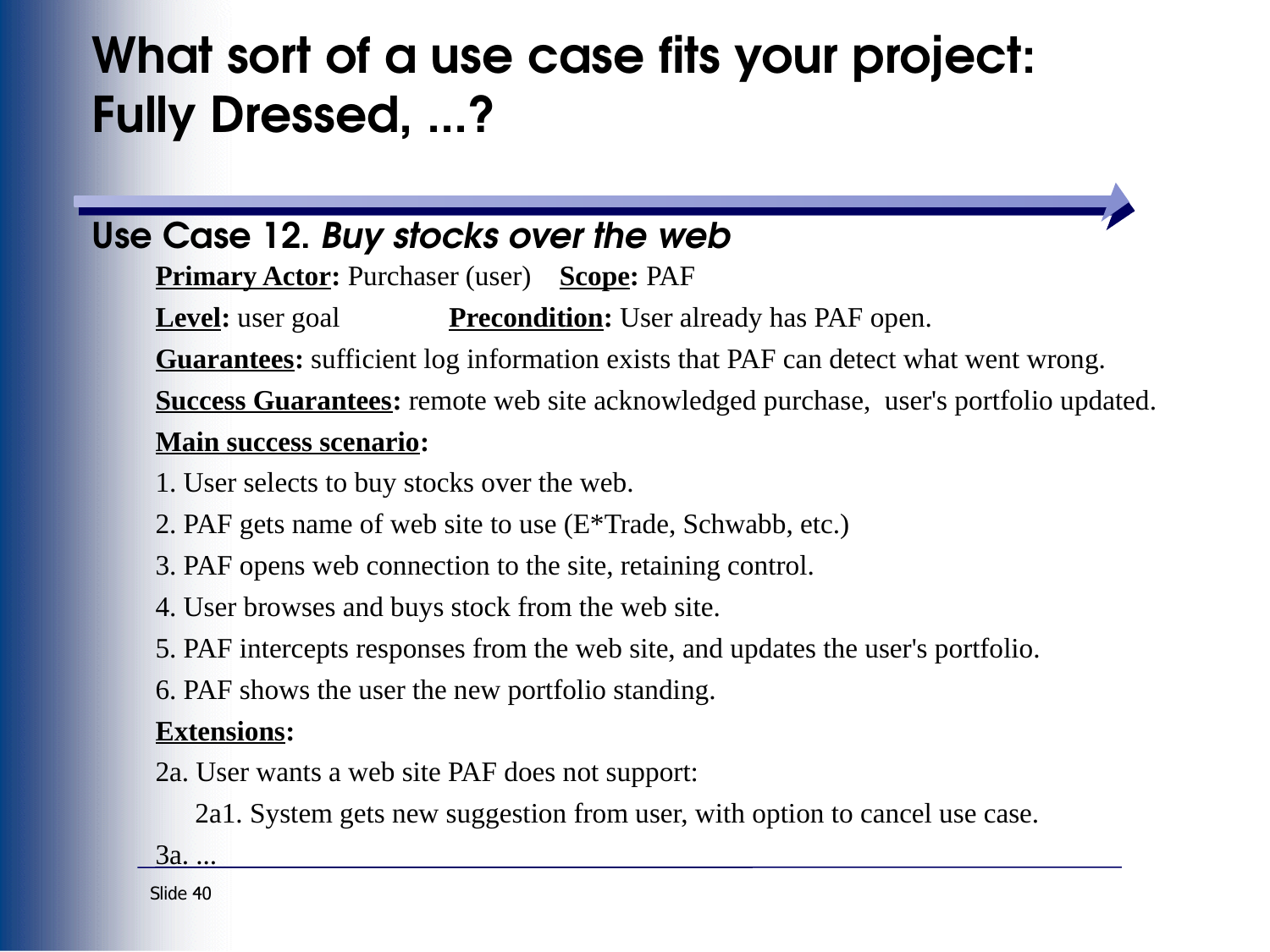

# What sort of a use case fits your project: Fully Dressed, ...?
Use Case 12. Buy stocks over the web
Primary Actor: Purchaser (user)    Scope: PAF
Level: user goal	Precondition: User already has PAF open.
Guarantees: sufficient log information exists that PAF can detect what went wrong.
Success Guarantees: remote web site acknowledged purchase,  user's portfolio updated.
Main success scenario:
1. User selects to buy stocks over the web.
2. PAF gets name of web site to use (E*Trade, Schwabb, etc.)
3. PAF opens web connection to the site, retaining control.
4. User browses and buys stock from the web site.
5. PAF intercepts responses from the web site, and updates the user's portfolio.
6. PAF shows the user the new portfolio standing.
Extensions:
2a. User wants a web site PAF does not support:
	2a1. System gets new suggestion from user, with option to cancel use case.
3a. ...
Slide 40